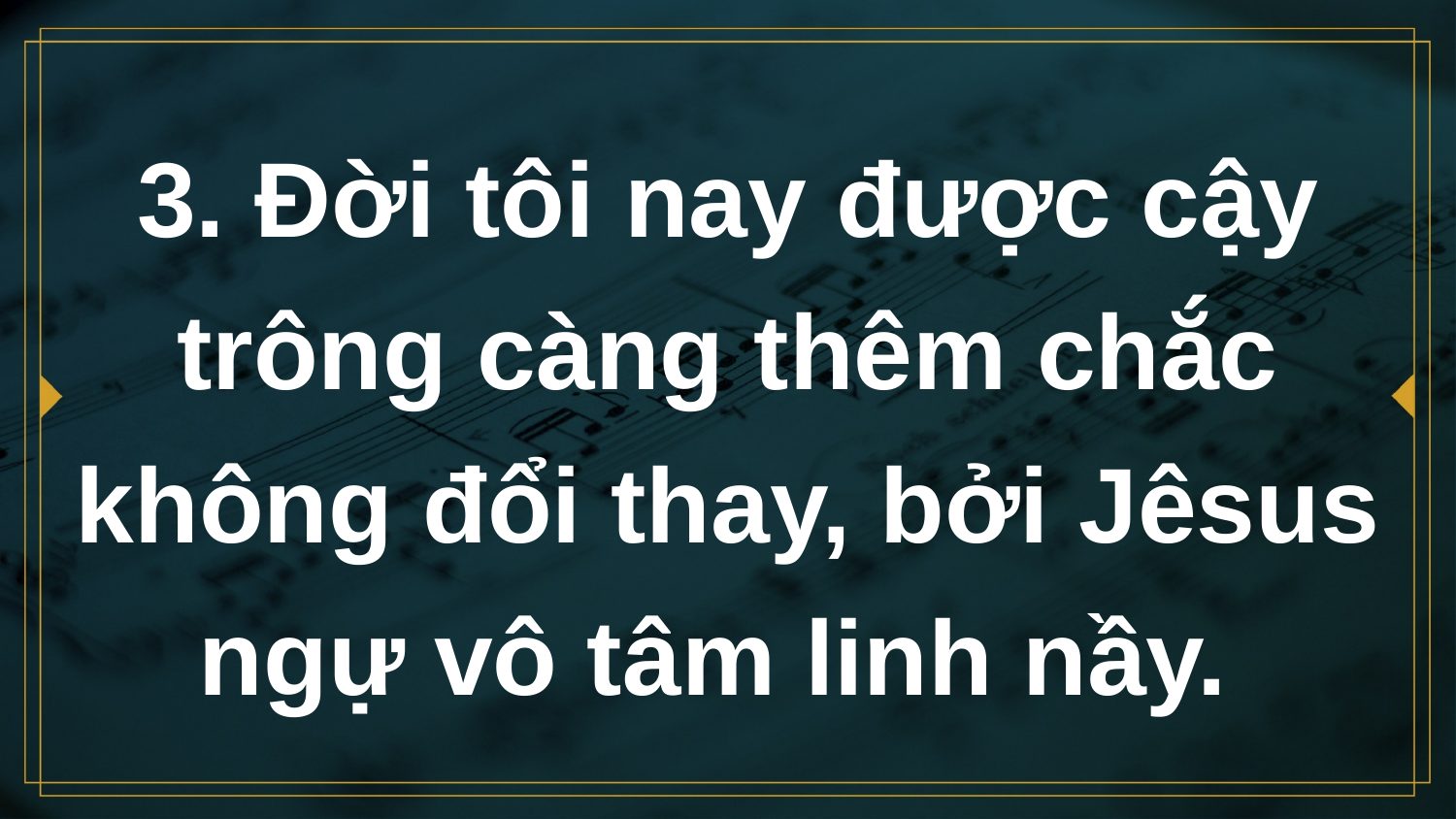

# 3. Đời tôi nay được cậy trông càng thêm chắc không đổi thay, bởi Jêsus ngự vô tâm linh nầy.